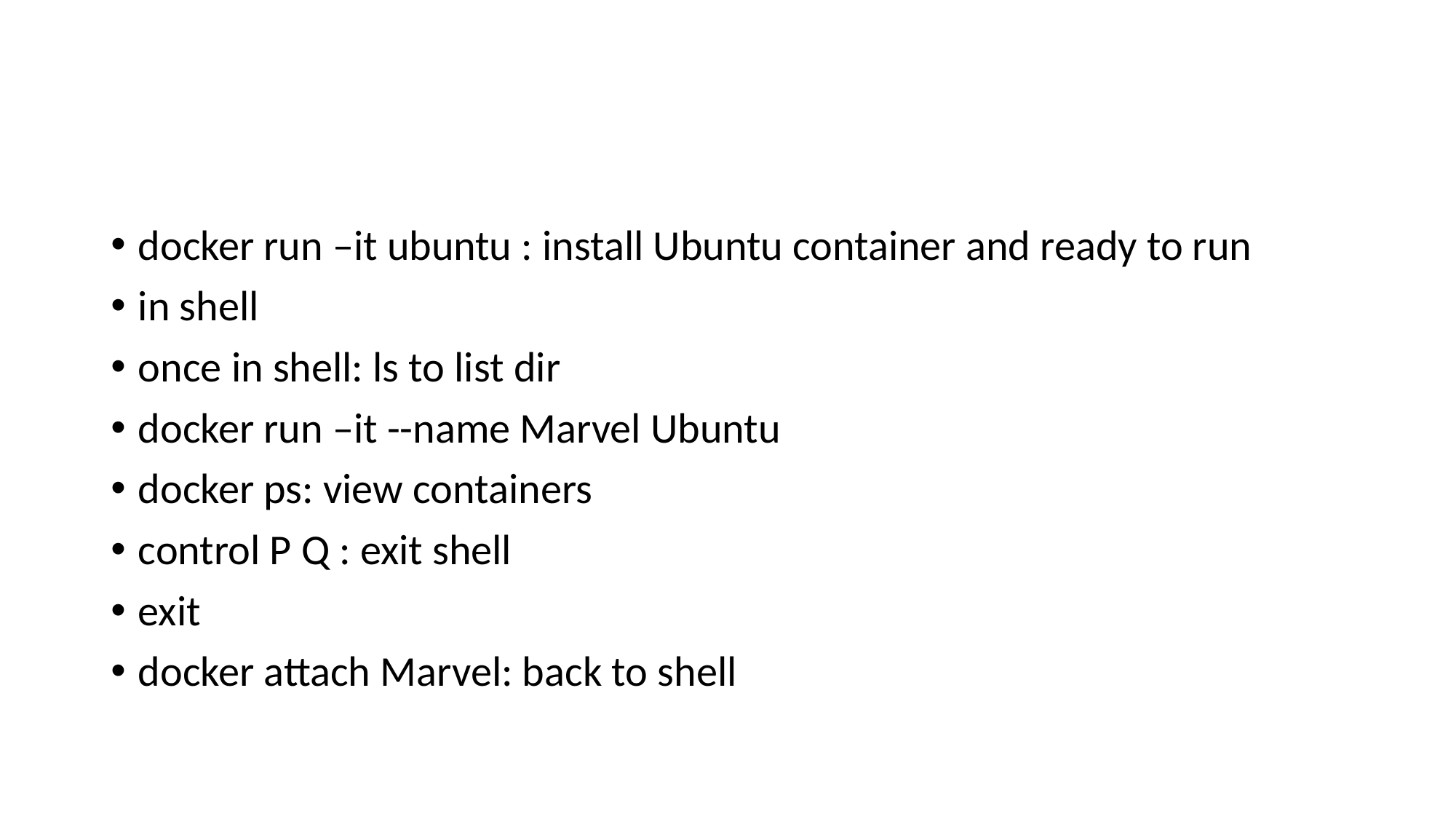

#
docker run –it ubuntu : install Ubuntu container and ready to run
in shell
once in shell: ls to list dir
docker run –it --name Marvel Ubuntu
docker ps: view containers
control P Q : exit shell
exit
docker attach Marvel: back to shell